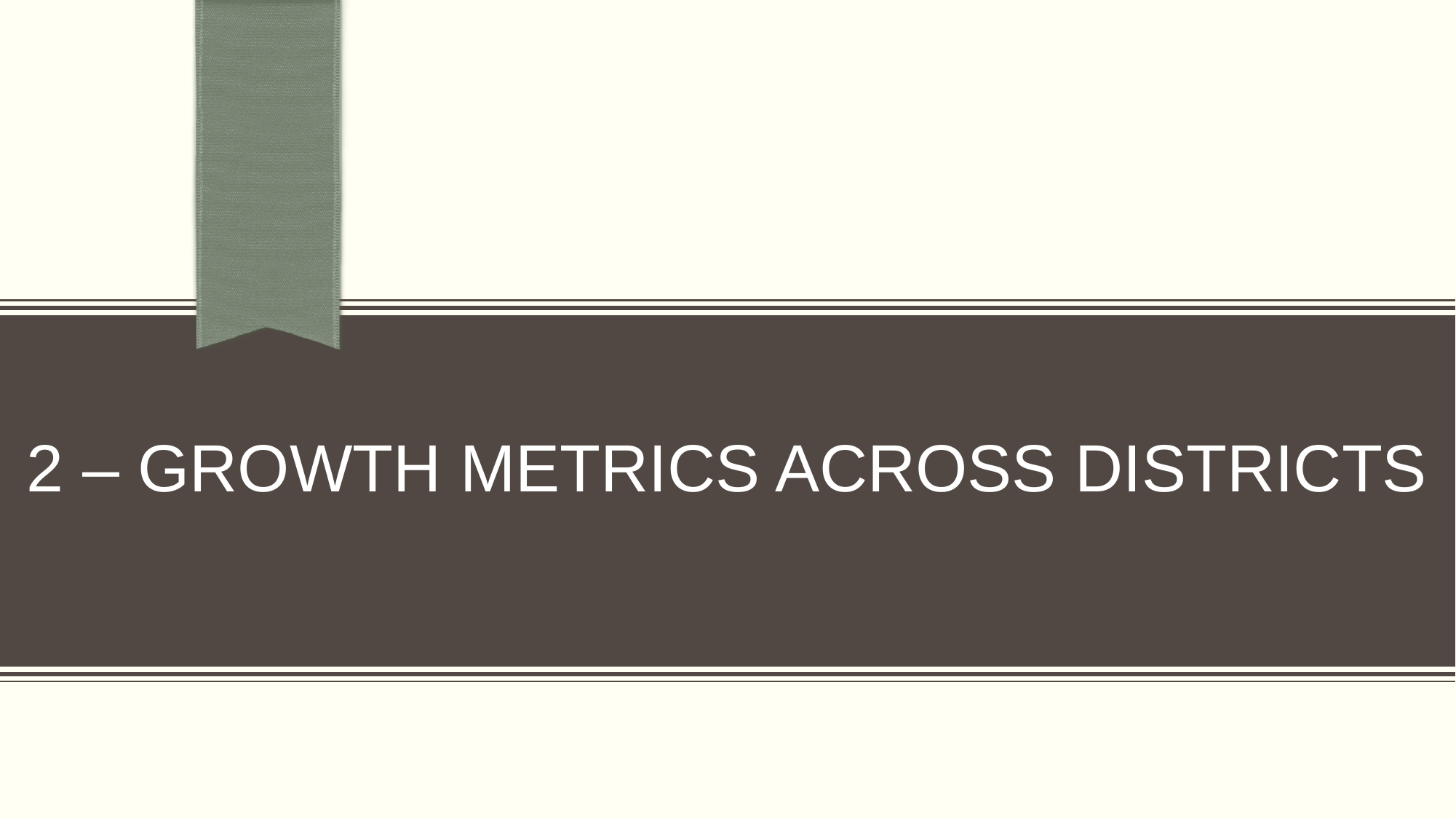

# 2 – Growth metrics across districts